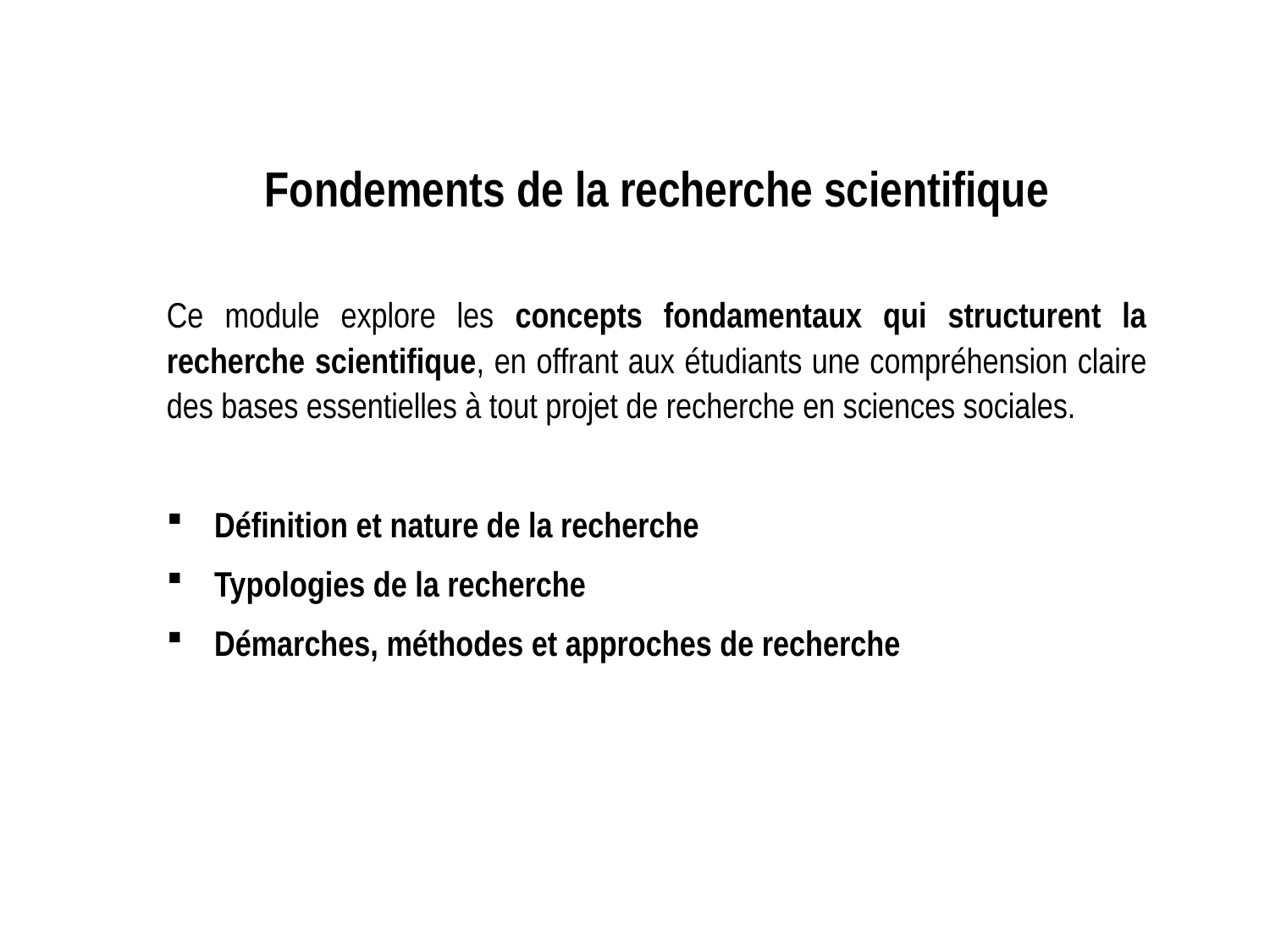

Fondements de la recherche scientifique

Ce module explore les concepts fondamentaux qui structurent la recherche scientifique, en offrant aux étudiants une compréhension claire des bases essentielles à tout projet de recherche en sciences sociales.

Définition et nature de la recherche
Typologies de la recherche
Démarches, méthodes et approches de recherche